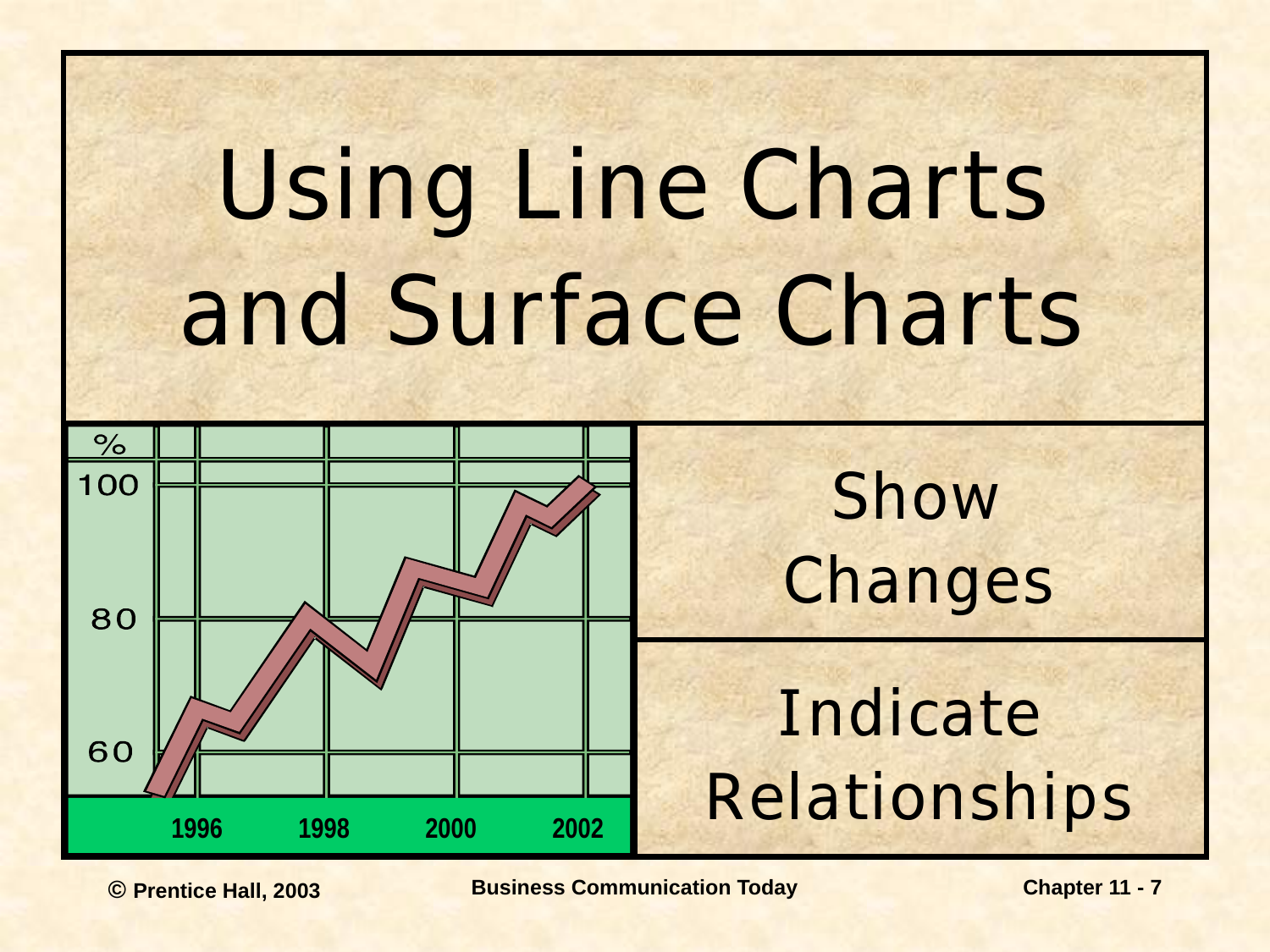

Using Line Charts
and Surface Charts

1996
1998
2000
2002

Show
Changes
Indicate
Relationships
© Prentice Hall, 2003
Business Communication Today
Chapter 11 - 7